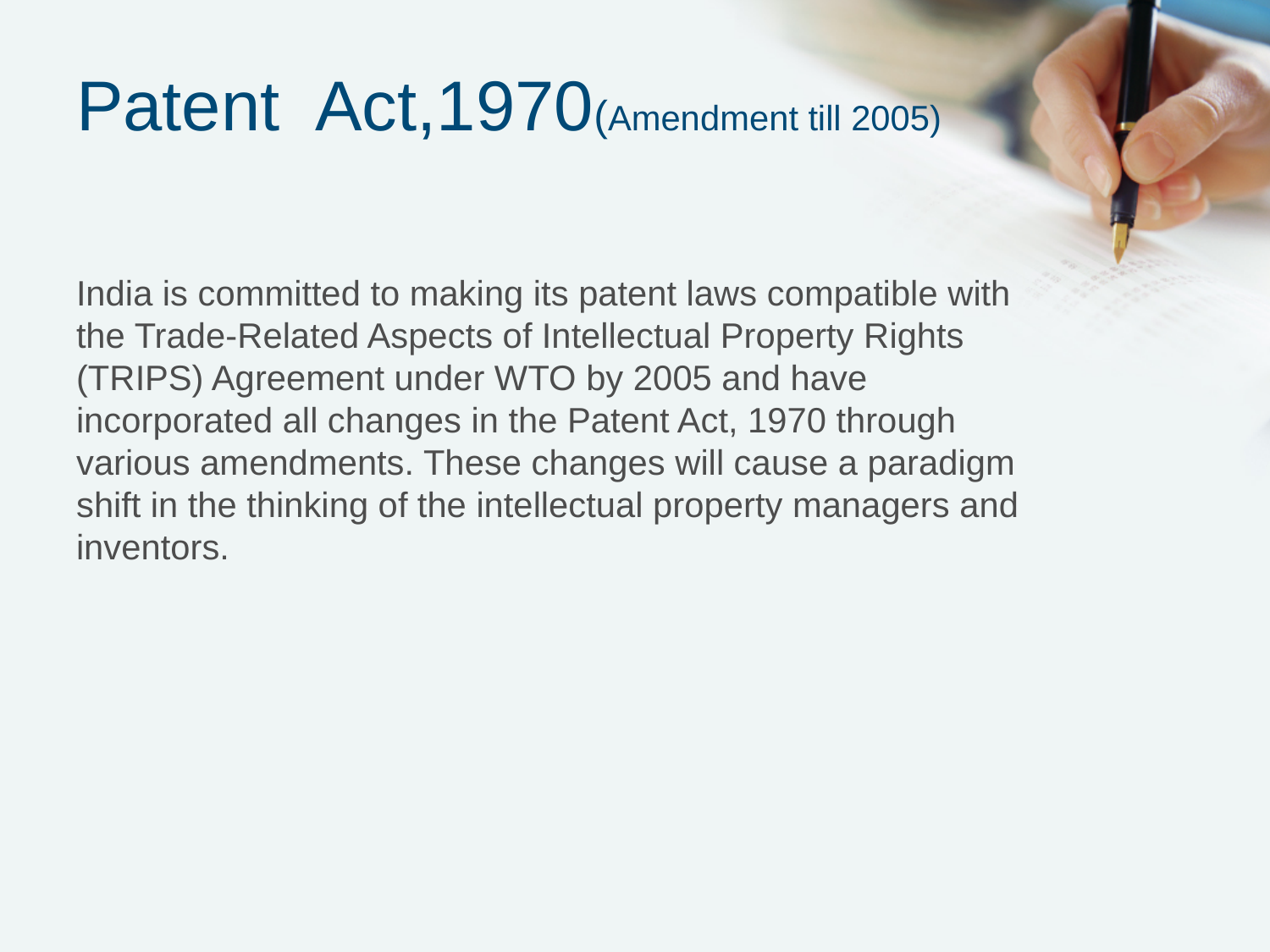

# Patent  Act,1970(Amendment till 2005)
India is committed to making its patent laws compatible with the Trade-Related Aspects of Intellectual Property Rights (TRIPS) Agreement under WTO by 2005 and have incorporated all changes in the Patent Act, 1970 through various amendments. These changes will cause a paradigm shift in the thinking of the intellectual property managers and inventors.